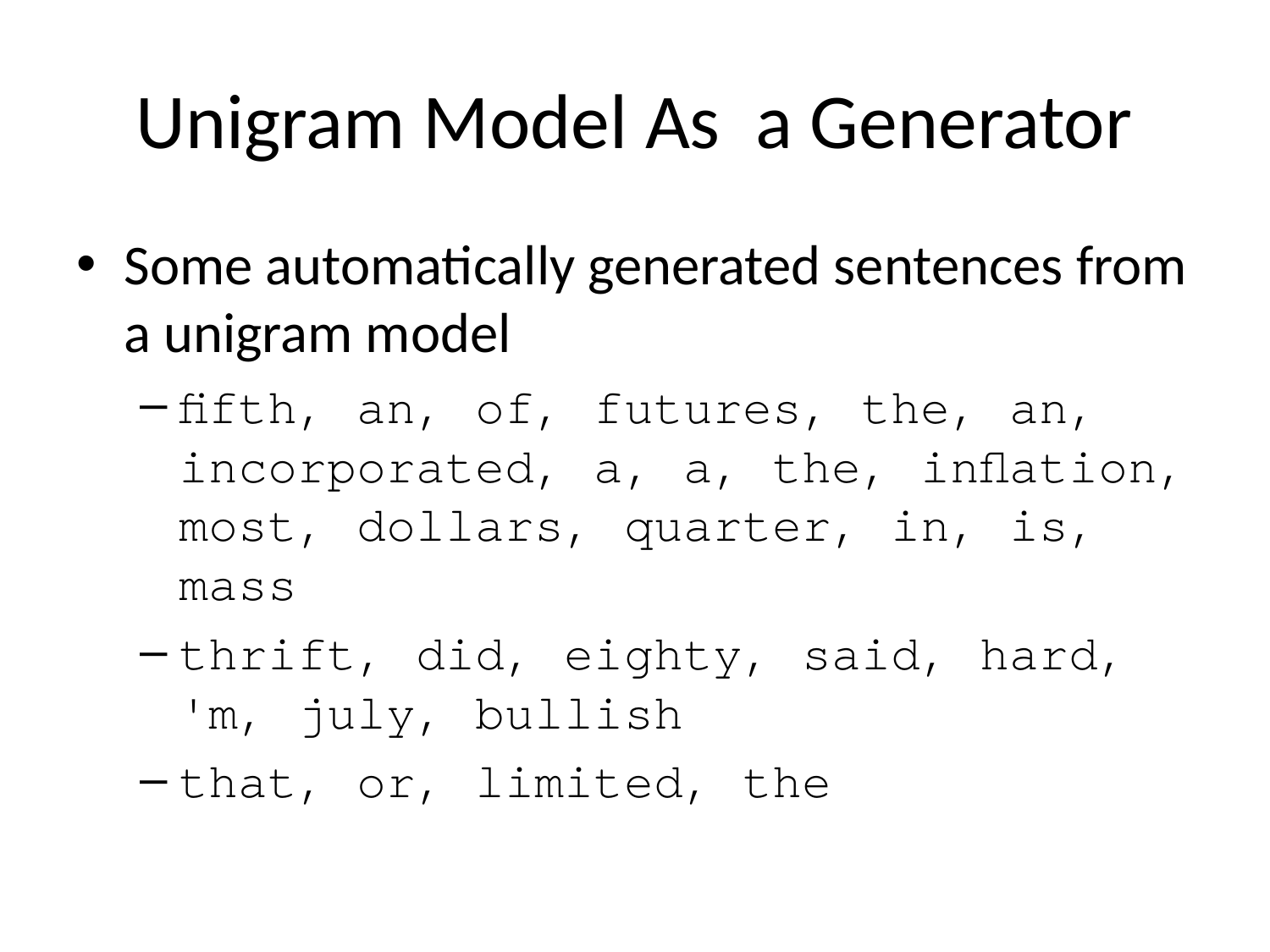

# Unigram Model As  a Generator
Some automatically generated sentences from a unigram model
fifth, an, of, futures, the, an, incorporated, a, a, the, inflation, most, dollars, quarter, in, is, mass
thrift, did, eighty, said, hard, 'm, july, bullish
that, or, limited, the